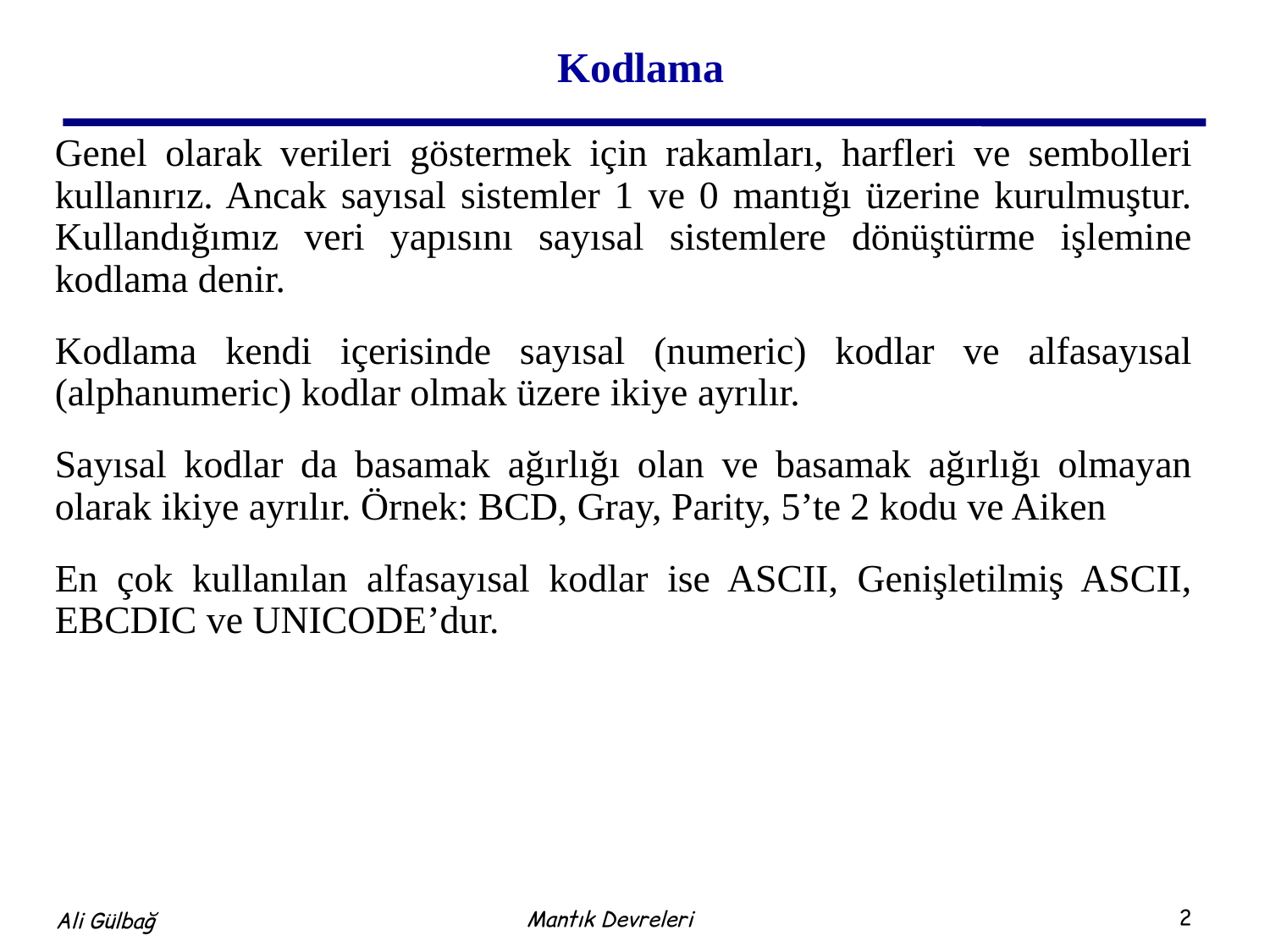

# Kodlama
Genel olarak verileri göstermek için rakamları, harfleri ve sembolleri kullanırız. Ancak sayısal sistemler 1 ve 0 mantığı üzerine kurulmuştur. Kullandığımız veri yapısını sayısal sistemlere dönüştürme işlemine kodlama denir.

Kodlama kendi içerisinde sayısal (numeric) kodlar ve alfasayısal (alphanumeric) kodlar olmak üzere ikiye ayrılır.

Sayısal kodlar da basamak ağırlığı olan ve basamak ağırlığı olmayan olarak ikiye ayrılır. Örnek: BCD, Gray, Parity, 5’te 2 kodu ve Aiken

En çok kullanılan alfasayısal kodlar ise ASCII, Genişletilmiş ASCII, EBCDIC ve UNICODE’dur.
Mantık Devreleri